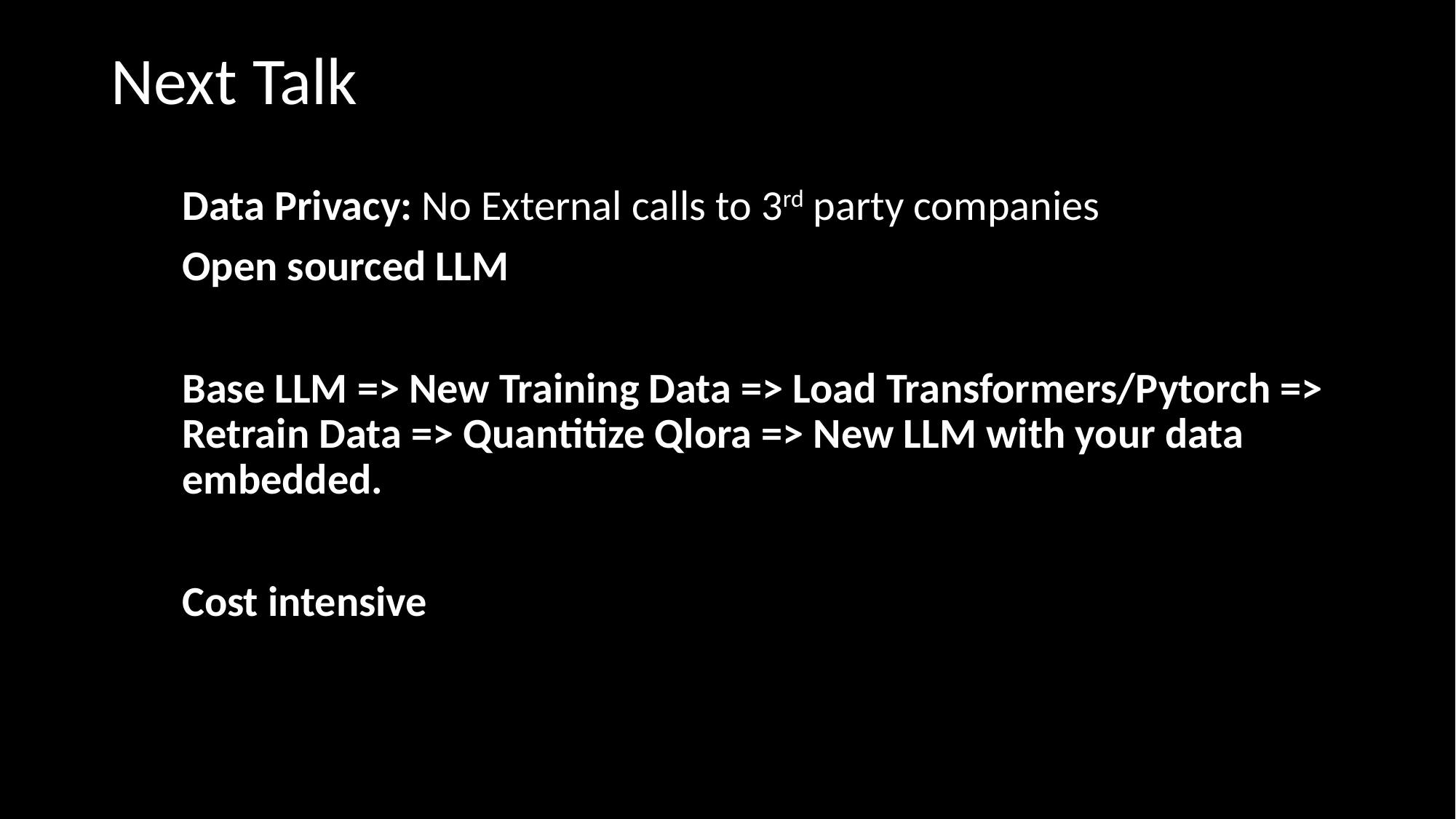

# Next Talk
Data Privacy: No External calls to 3rd party companies
Open sourced LLM

Base LLM => New Training Data => Load Transformers/Pytorch => Retrain Data => Quantitize Qlora => New LLM with your data embedded.

Cost intensive